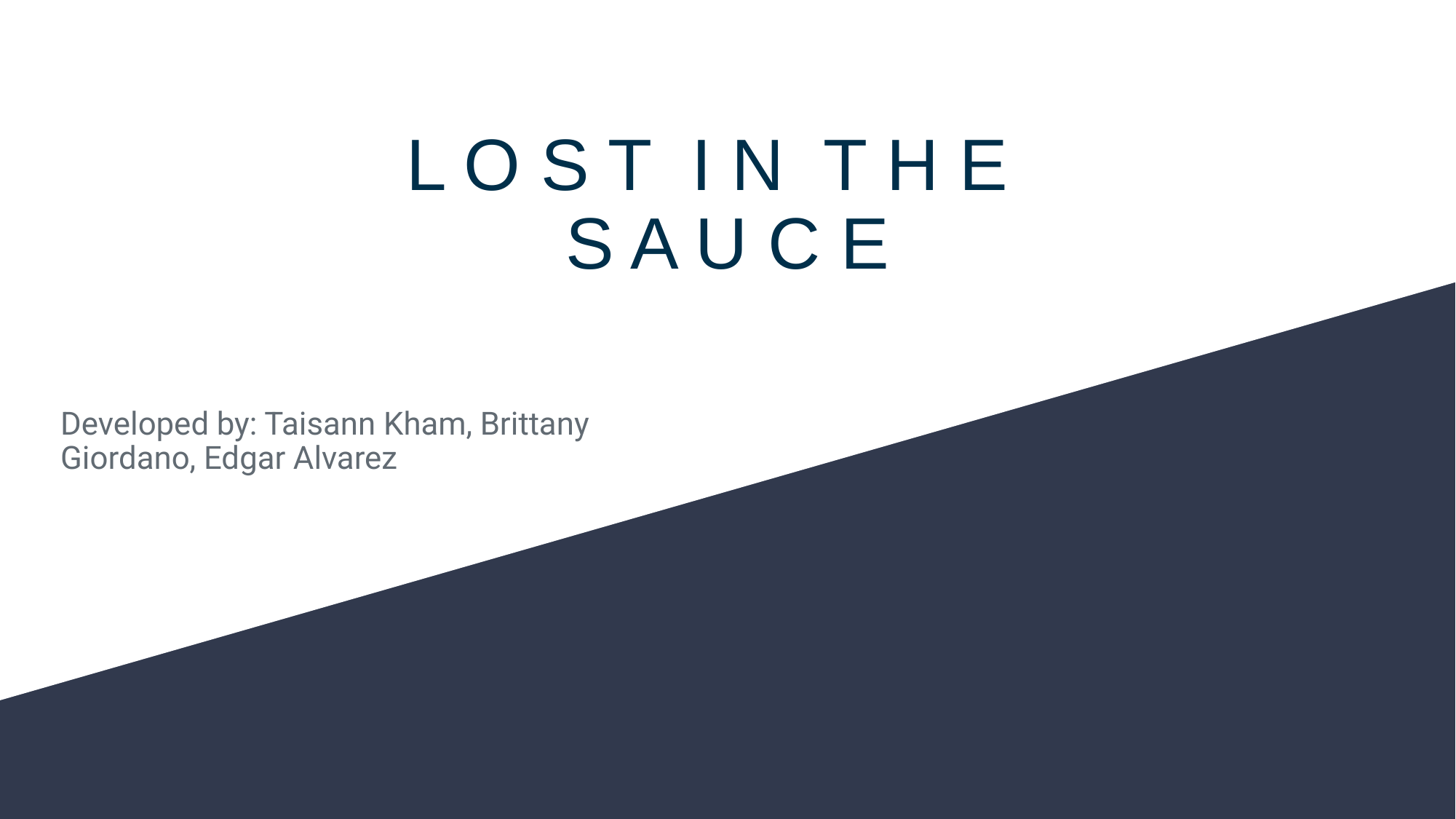

# L O S T  I N  T H E
S A U C E

Developed by: Taisann Kham, Brittany Giordano, Edgar Alvarez